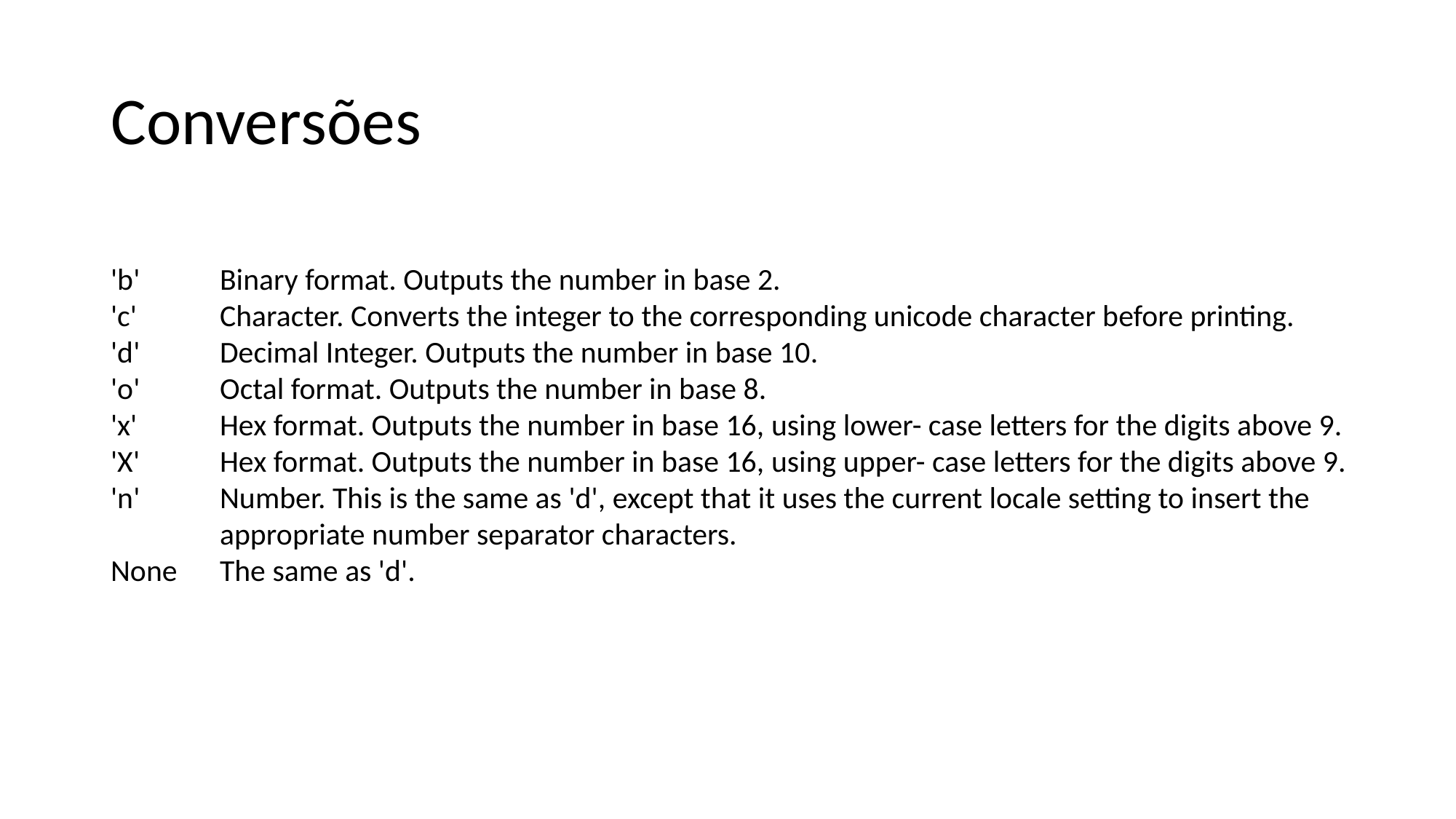

# Conversões
'b' 	Binary format. Outputs the number in base 2.
'c' 	Character. Converts the integer to the corresponding unicode character before printing.
'd' 	Decimal Integer. Outputs the number in base 10.
'o' 	Octal format. Outputs the number in base 8.
'x' 	Hex format. Outputs the number in base 16, using lower- case letters for the digits above 9.
'X' 	Hex format. Outputs the number in base 16, using upper- case letters for the digits above 9.
'n' 	Number. This is the same as 'd', except that it uses the current locale setting to insert the 	appropriate number separator characters.
None 	The same as 'd'.